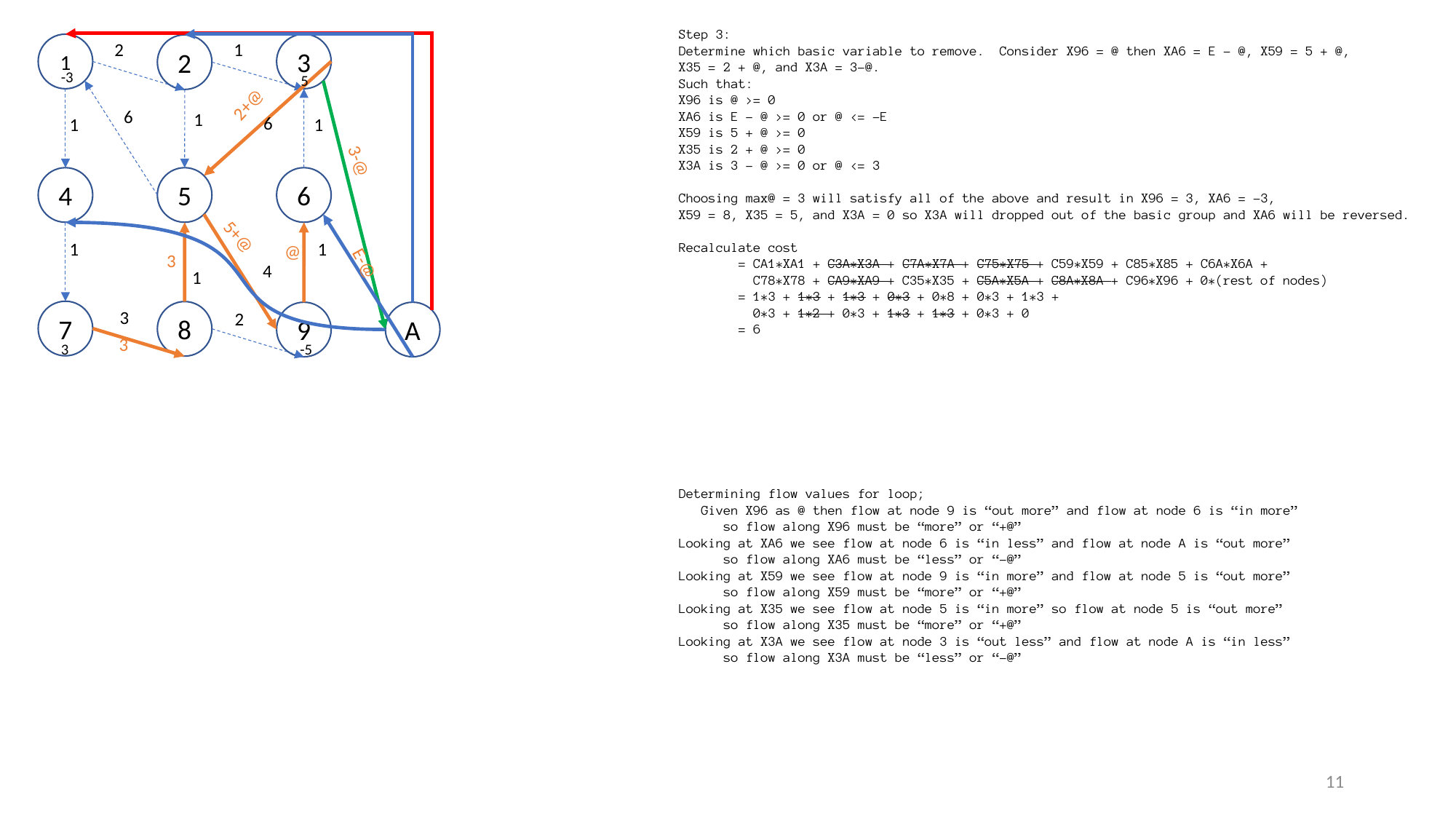

Step 3:
Determine which basic variable to remove.  Consider X96 = @ then XA6 = E - @, X59 = 5 + @,
X35 = 2 + @, and X3A = 3-@.
Such that:
X96 is @ >= 0
XA6 is E - @ >= 0 or @ <= -E
X59 is 5 + @ >= 0
X35 is 2 + @ >= 0
X3A is 3 - @ >= 0 or @ <= 3

Choosing max@ = 3 will satisfy all of the above and result in X96 = 3, XA6 = -3,
X59 = 8, X35 = 5, and X3A = 0 so X3A will dropped out of the basic group and XA6 will be reversed.

Recalculate cost
        = CA1*XA1 + C3A*X3A + C7A*X7A + C75*X75 + C59*X59 + C85*X85 + C6A*X6A +
          C78*X78 + CA9*XA9 + C35*X35 + C5A*X5A + C8A*X8A + C96*X96 + 0*(rest of nodes)
        = 1*3 + 1*3 + 1*3 + 0*3 + 0*8 + 0*3 + 1*3 +
          0*3 + 1*2 + 0*3 + 1*3 + 1*3 + 0*3 + 0
        = 6
1
2
1
3
2
-3
5
2+@
6
1
6
1
1
3-@
4
5
6
5+@
1
1
@
3
E-@
4
1
3
7
8
2
9
A
3
3
-5
Determining flow values for loop;
   Given X96 as @ then flow at node 9 is “out more” and flow at node 6 is “in more”
      so flow along X96 must be “more” or “+@”
Looking at XA6 we see flow at node 6 is “in less” and flow at node A is “out more”
      so flow along XA6 must be “less” or “-@”
Looking at X59 we see flow at node 9 is “in more” and flow at node 5 is “out more”
      so flow along X59 must be “more” or “+@”
Looking at X35 we see flow at node 5 is “in more” so flow at node 5 is “out more”
      so flow along X35 must be “more” or “+@”
Looking at X3A we see flow at node 3 is “out less” and flow at node A is “in less”
      so flow along X3A must be “less” or “-@”
11